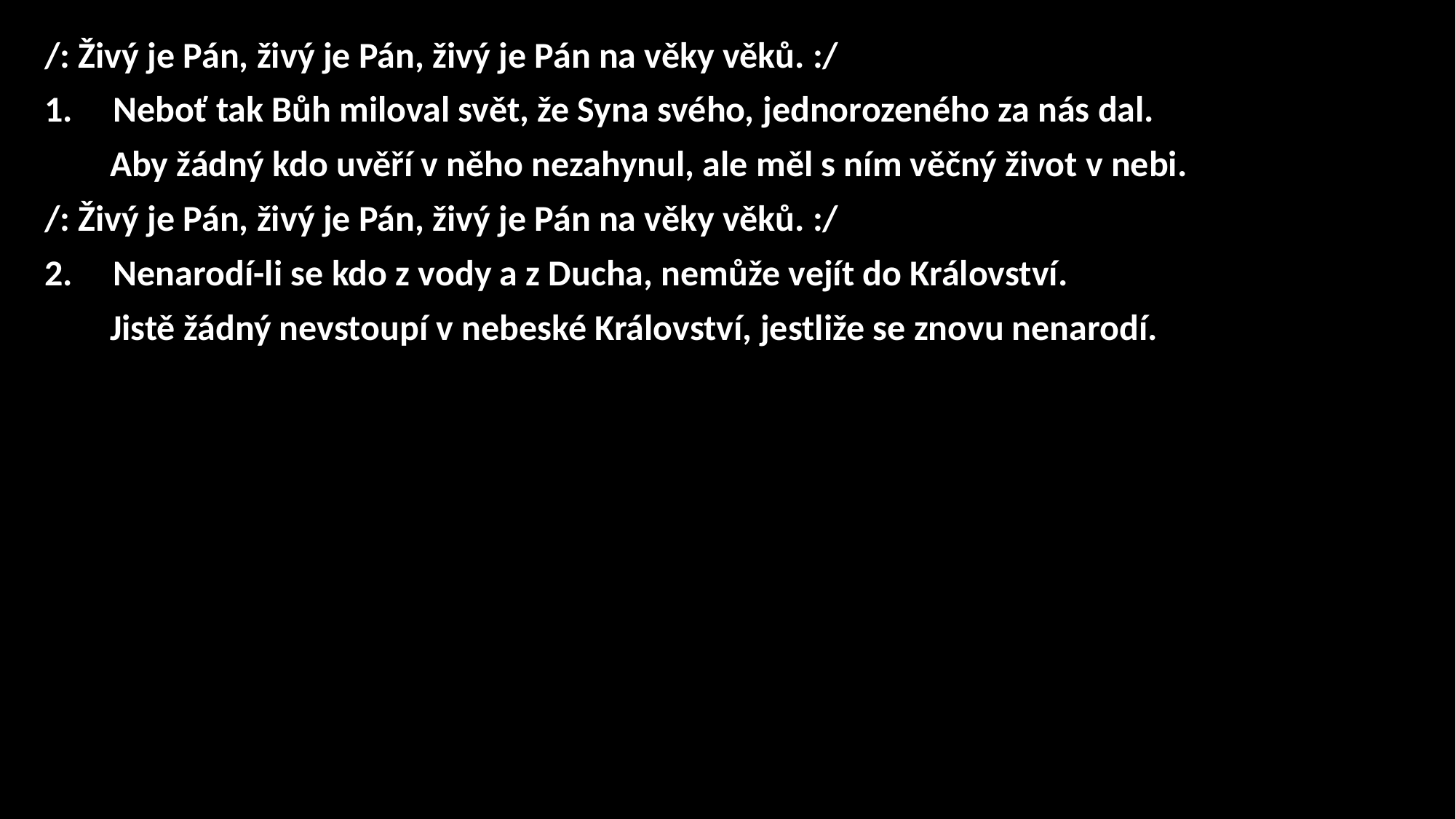

/: Živý je Pán, živý je Pán, živý je Pán na věky věků. :/
1.     Neboť tak Bůh miloval svět, že Syna svého, jednorozeného za nás dal.
        Aby žádný kdo uvěří v něho nezahynul, ale měl s ním věčný život v nebi.
/: Živý je Pán, živý je Pán, živý je Pán na věky věků. :/
2.     Nenarodí-li se kdo z vody a z Ducha, nemůže vejít do Království.
        Jistě žádný nevstoupí v nebeské Království, jestliže se znovu nenarodí.